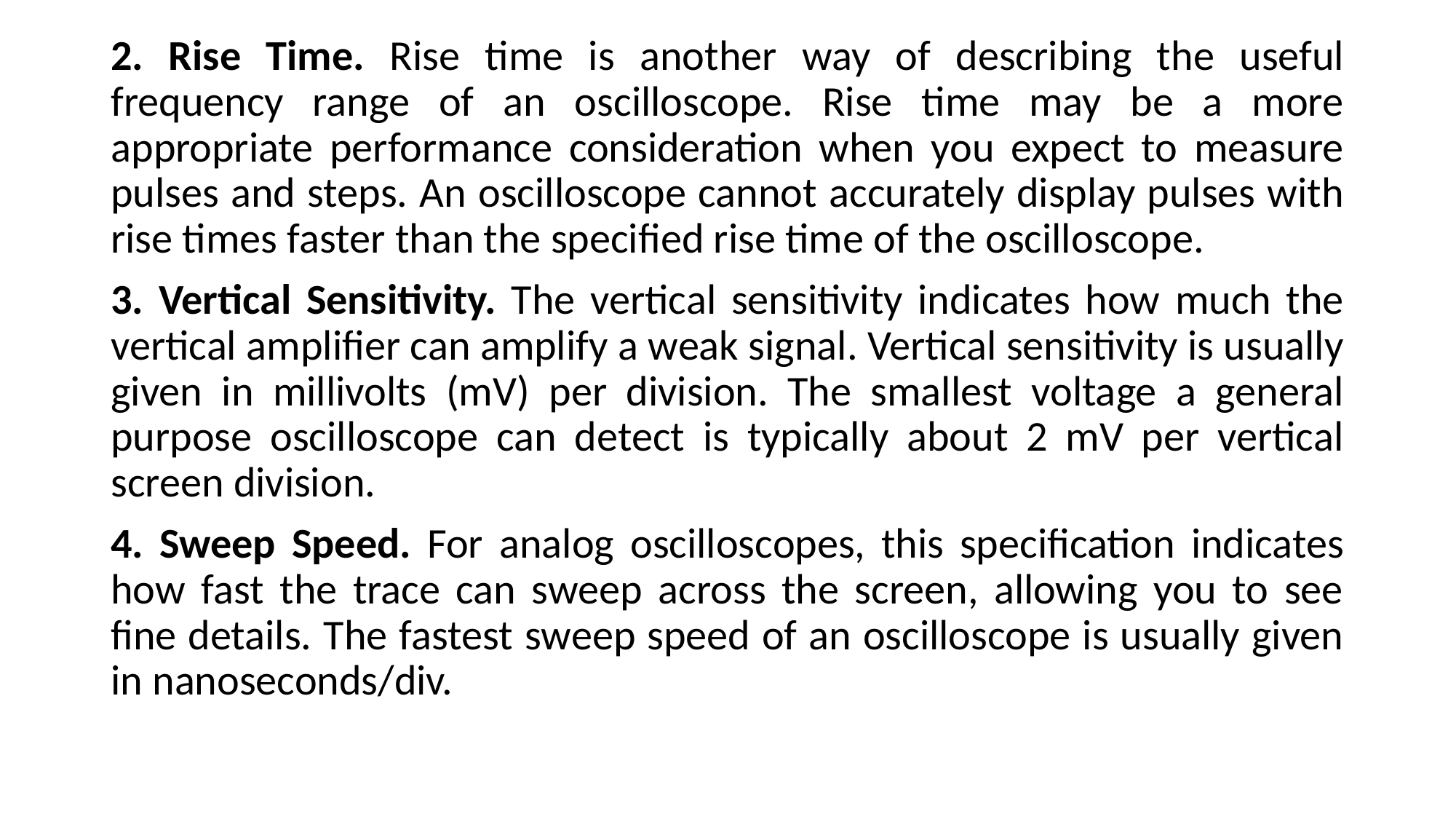

2. Rise Time. Rise time is another way of describing the useful frequency range of an oscilloscope. Rise time may be a more appropriate performance consideration when you expect to measure pulses and steps. An oscilloscope cannot accurately display pulses with rise times faster than the specified rise time of the oscilloscope.
3. Vertical Sensitivity. The vertical sensitivity indicates how much the vertical amplifier can amplify a weak signal. Vertical sensitivity is usually given in millivolts (mV) per division. The smallest voltage a general purpose oscilloscope can detect is typically about 2 mV per vertical screen division.
4. Sweep Speed. For analog oscilloscopes, this specification indicates how fast the trace can sweep across the screen, allowing you to see fine details. The fastest sweep speed of an oscilloscope is usually given in nanoseconds/div.